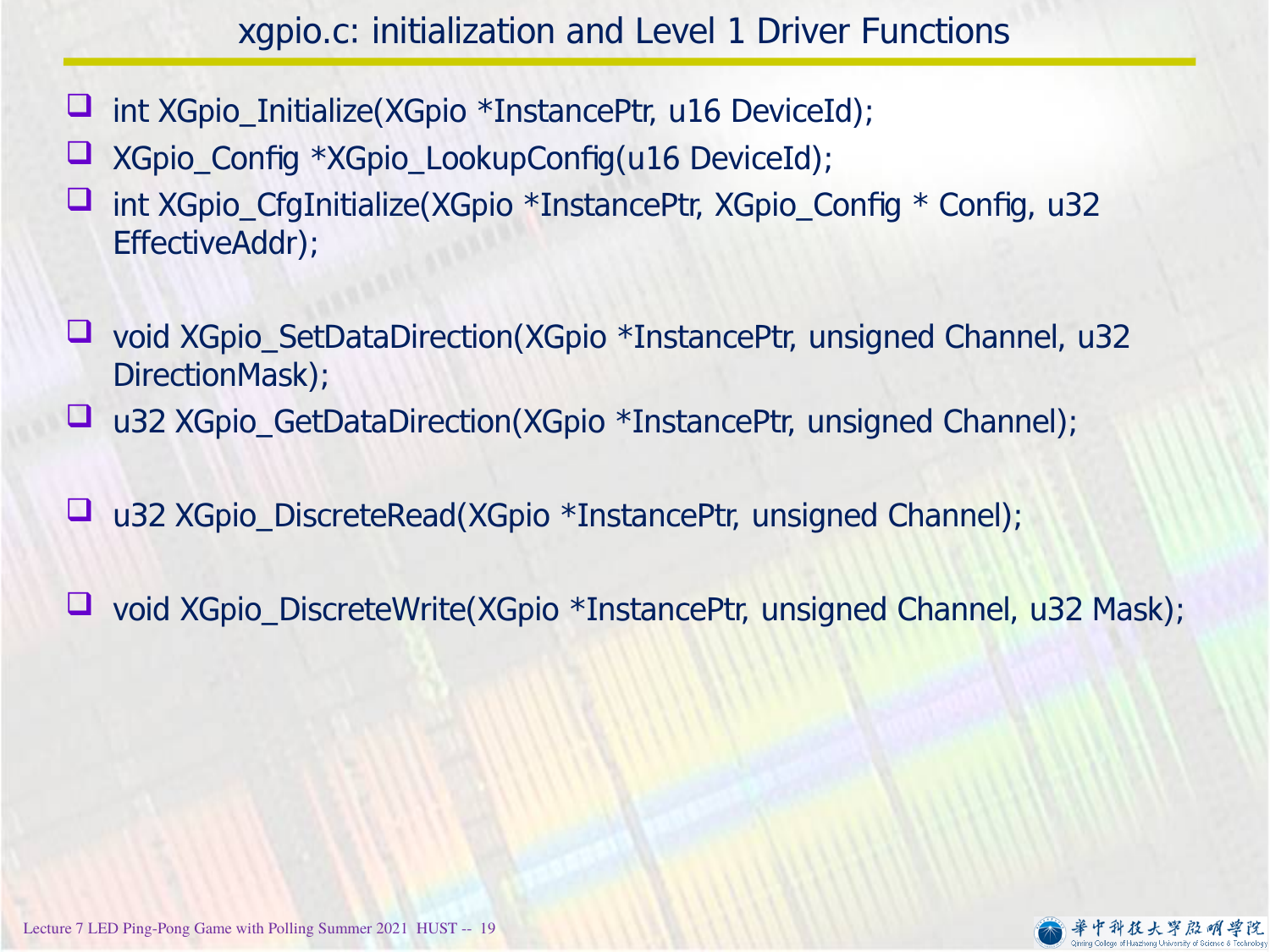

# xgpio.c: initialization and Level 1 Driver Functions
int XGpio_Initialize(XGpio *InstancePtr, u16 DeviceId);
XGpio_Config *XGpio_LookupConfig(u16 DeviceId);
int XGpio_CfgInitialize(XGpio *InstancePtr, XGpio_Config * Config, u32 EffectiveAddr);

void XGpio_SetDataDirection(XGpio *InstancePtr, unsigned Channel, u32 DirectionMask);
u32 XGpio_GetDataDirection(XGpio *InstancePtr, unsigned Channel);

u32 XGpio_DiscreteRead(XGpio *InstancePtr, unsigned Channel);

void XGpio_DiscreteWrite(XGpio *InstancePtr, unsigned Channel, u32 Mask);